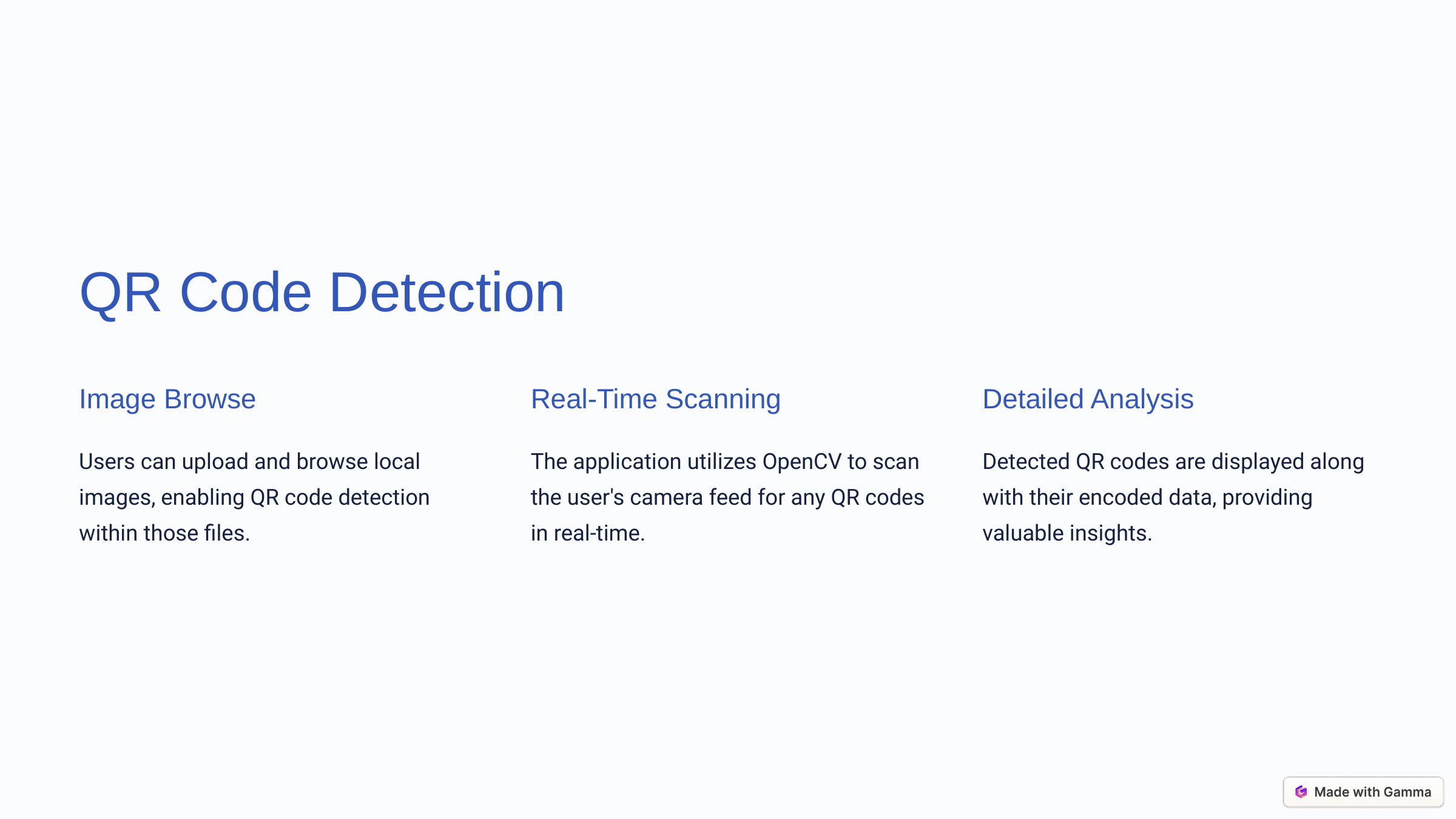

QR Code Detection
Image Browse
Real-Time Scanning
Detailed Analysis
Users can upload and browse local images, enabling QR code detection within those files.
The application utilizes OpenCV to scan the user's camera feed for any QR codes in real-time.
Detected QR codes are displayed along with their encoded data, providing valuable insights.